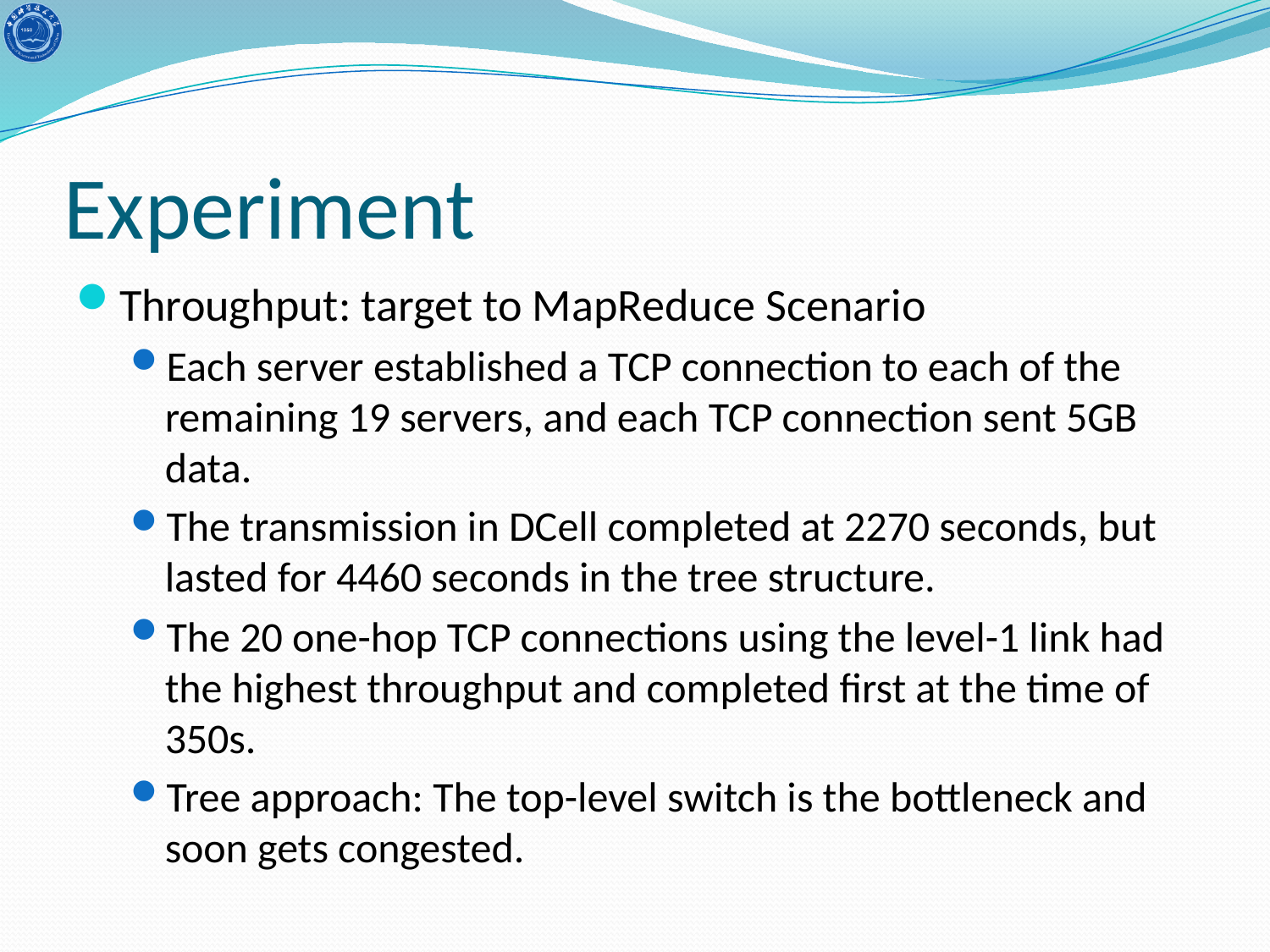

# Experiment
Throughput: target to MapReduce Scenario
Each server established a TCP connection to each of the remaining 19 servers, and each TCP connection sent 5GB data.
The transmission in DCell completed at 2270 seconds, but lasted for 4460 seconds in the tree structure.
The 20 one-hop TCP connections using the level-1 link had the highest throughput and completed first at the time of 350s.
Tree approach: The top-level switch is the bottleneck and soon gets congested.